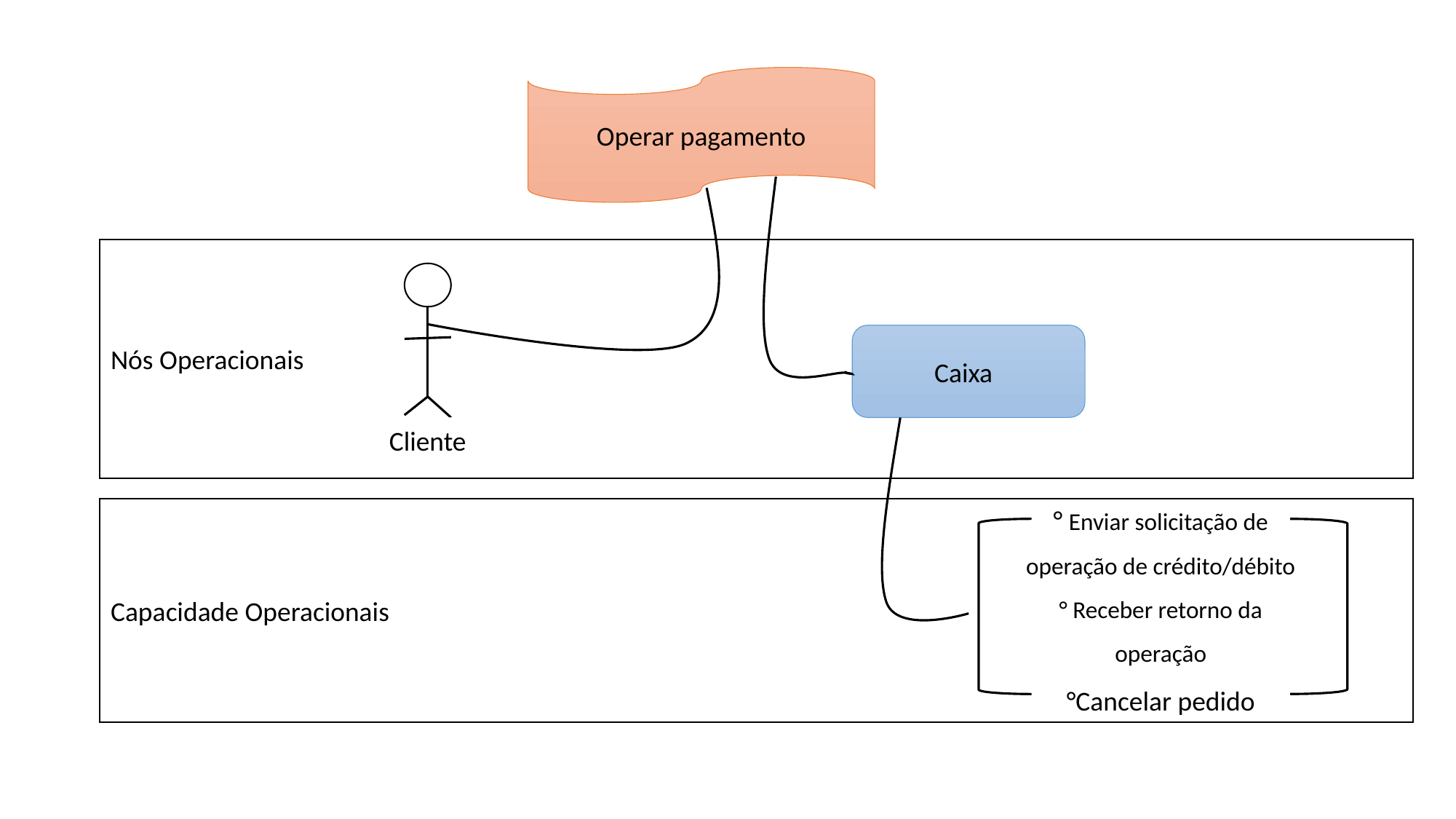

Operar pagamento

Nós Operacionais

  Caixa
Cliente

Capacidade Operacionais

° Enviar solicitação de operação de crédito/débito
° Receber retorno da operação
°Cancelar pedido